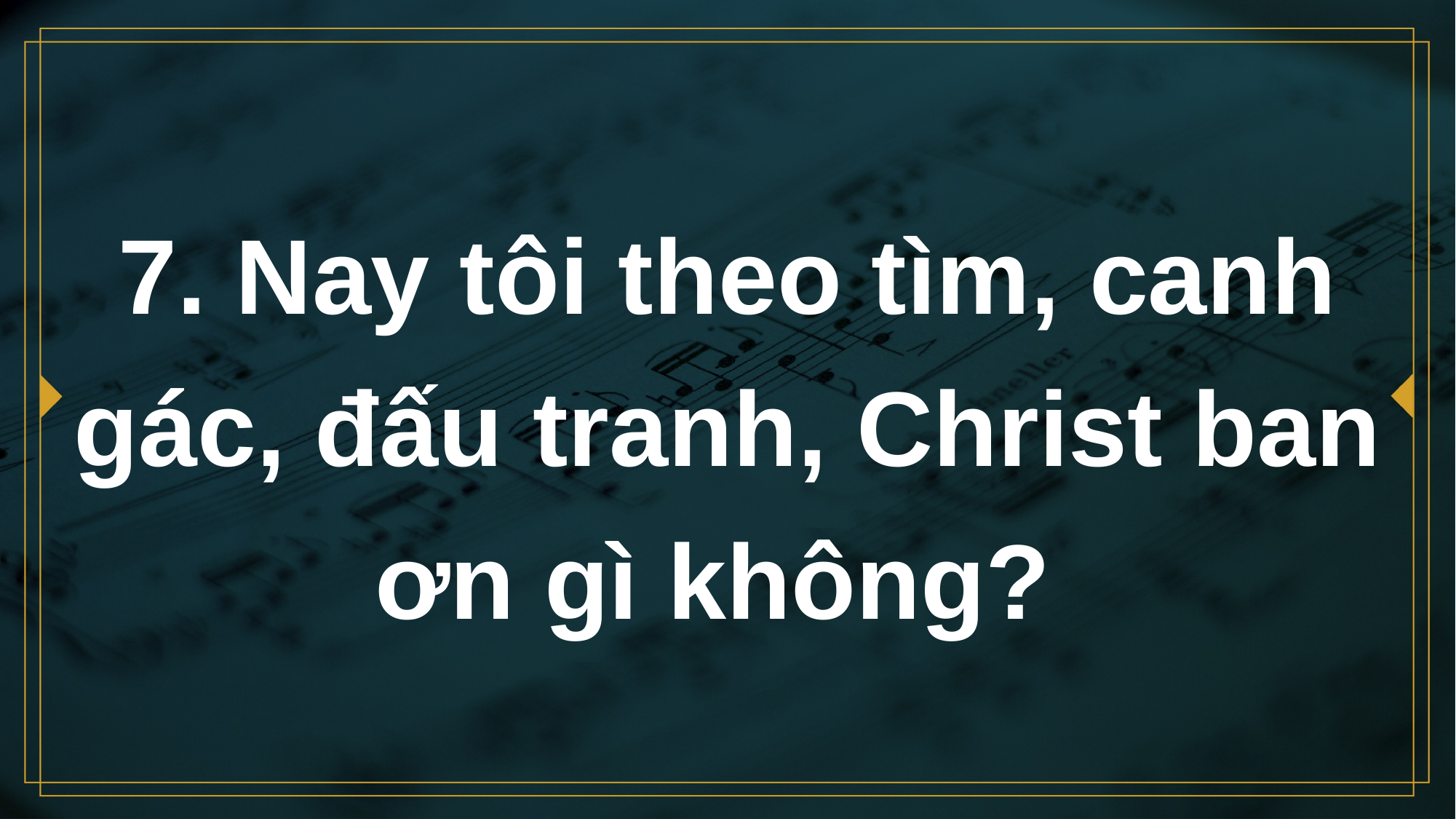

# 7. Nay tôi theo tìm, canh gác, đấu tranh, Christ ban ơn gì không?